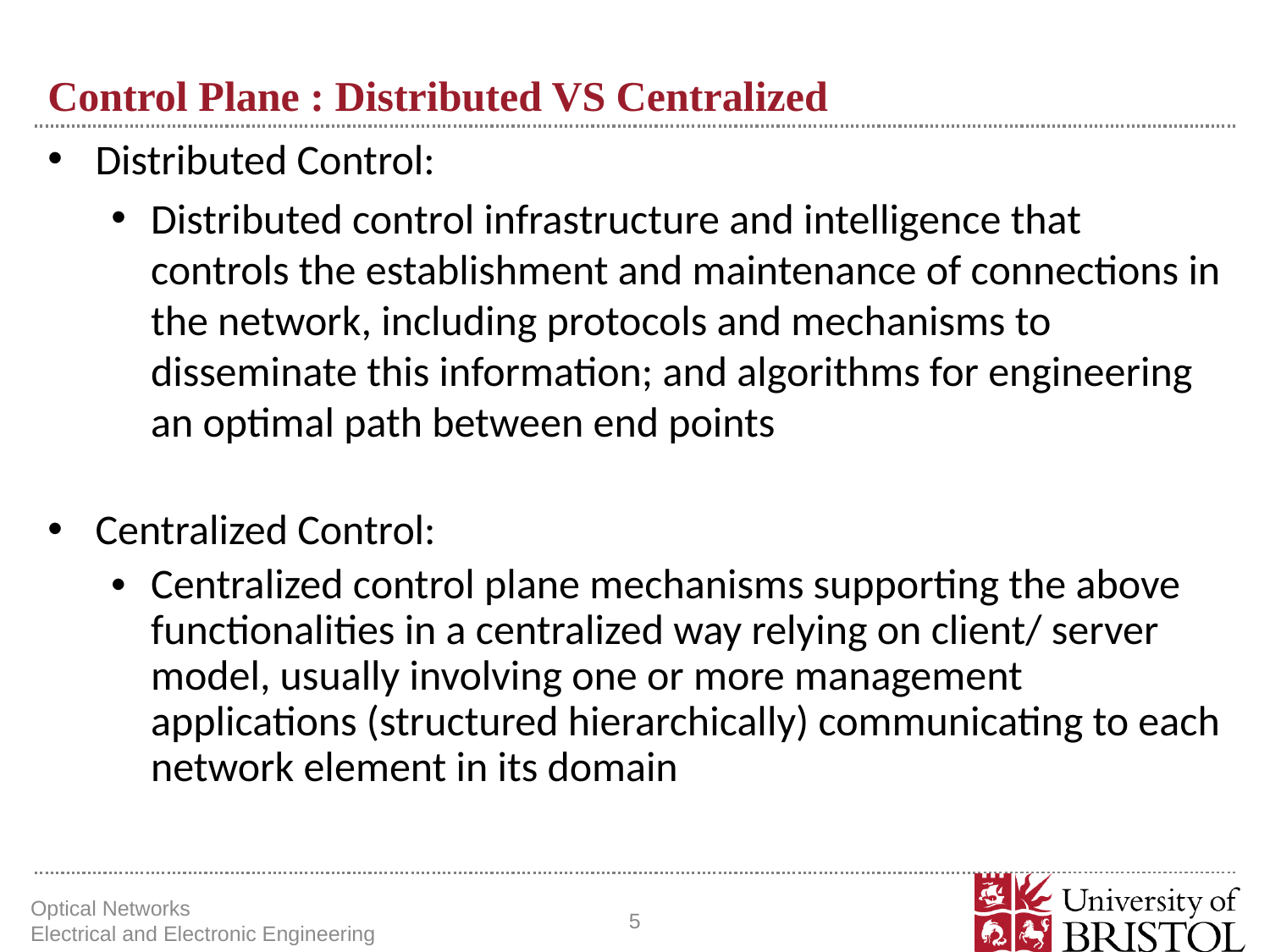

# Control Plane : Distributed VS Centralized
Distributed Control:
Distributed control infrastructure and intelligence that controls the establishment and maintenance of connections in the network, including protocols and mechanisms to disseminate this information; and algorithms for engineering an optimal path between end points

Centralized Control:
Centralized control plane mechanisms supporting the above functionalities in a centralized way relying on client/ server model, usually involving one or more management applications (structured hierarchically) communicating to each network element in its domain

Optical Networks                                                 Electrical and Electronic Engineering
5